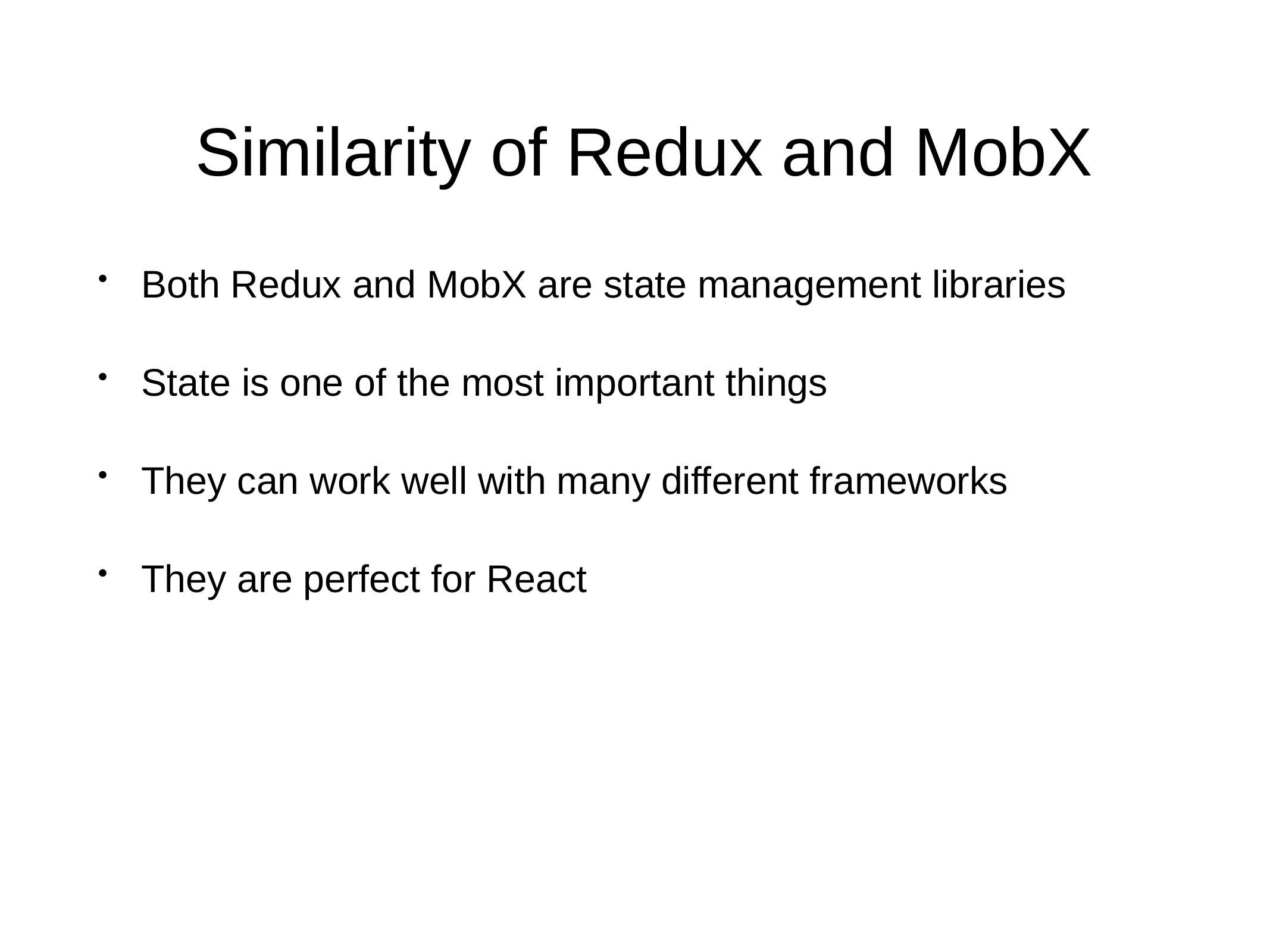

# Similarity of Redux and MobX
Both Redux and MobX are state management libraries
State is one of the most important things
They can work well with many different frameworks
They are perfect for React